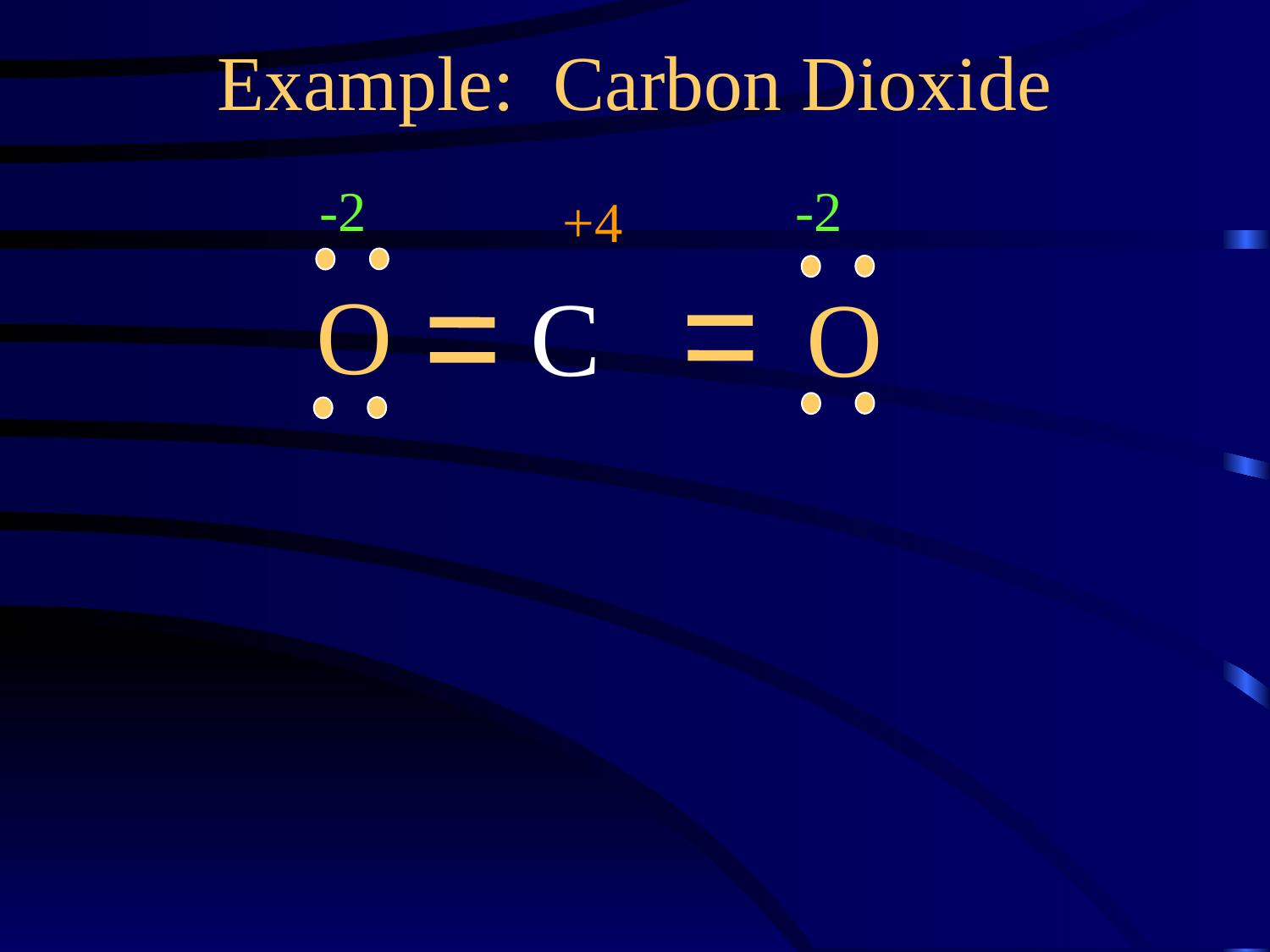

Example:  Carbon Dioxide
-2
-2
+4

O
C
O